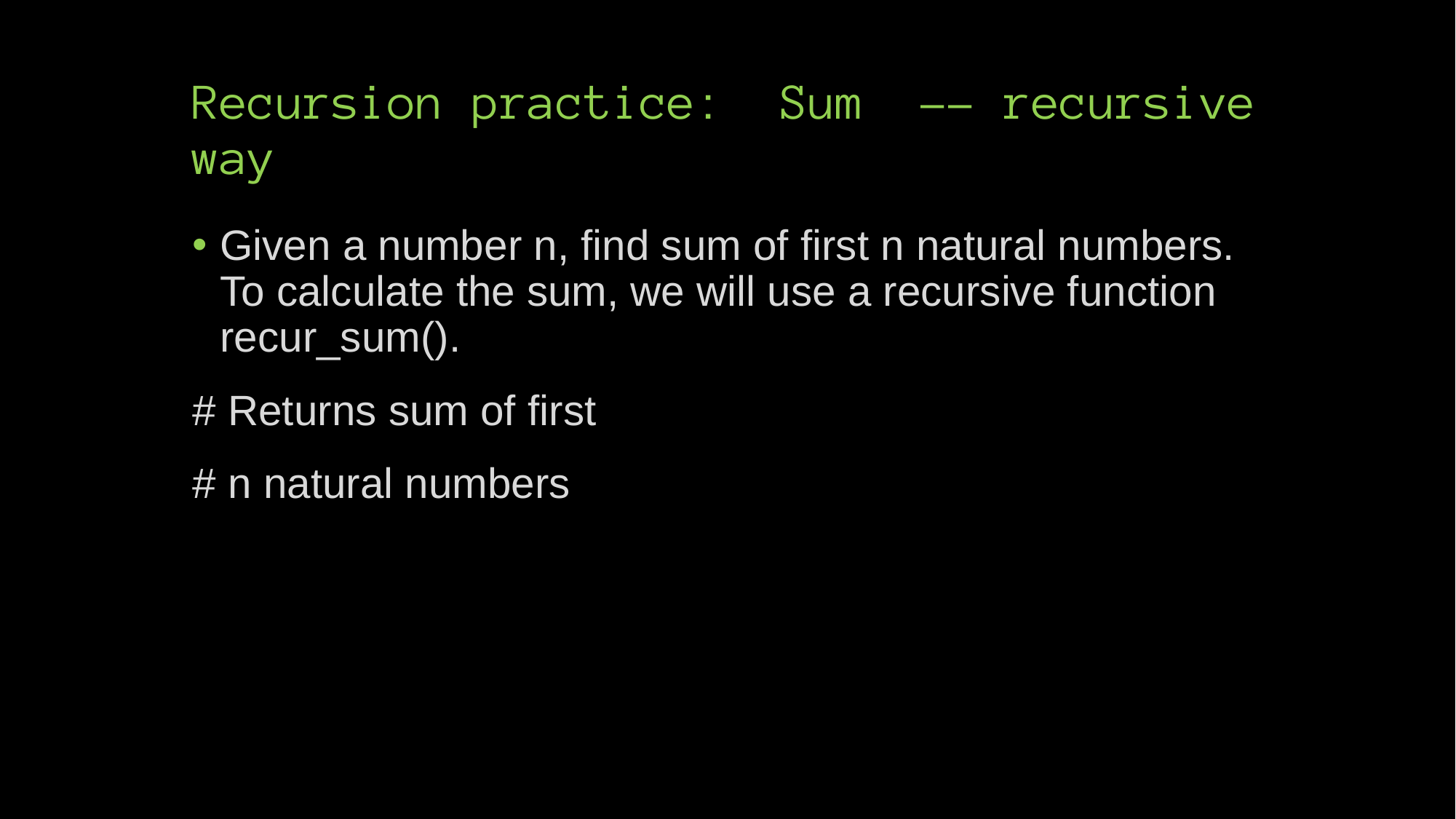

# Recursion practice:  Sum  -- recursive way
Given a number n, find sum of first n natural numbers. To calculate the sum, we will use a recursive function recur_sum().
# Returns sum of first
# n natural numbers